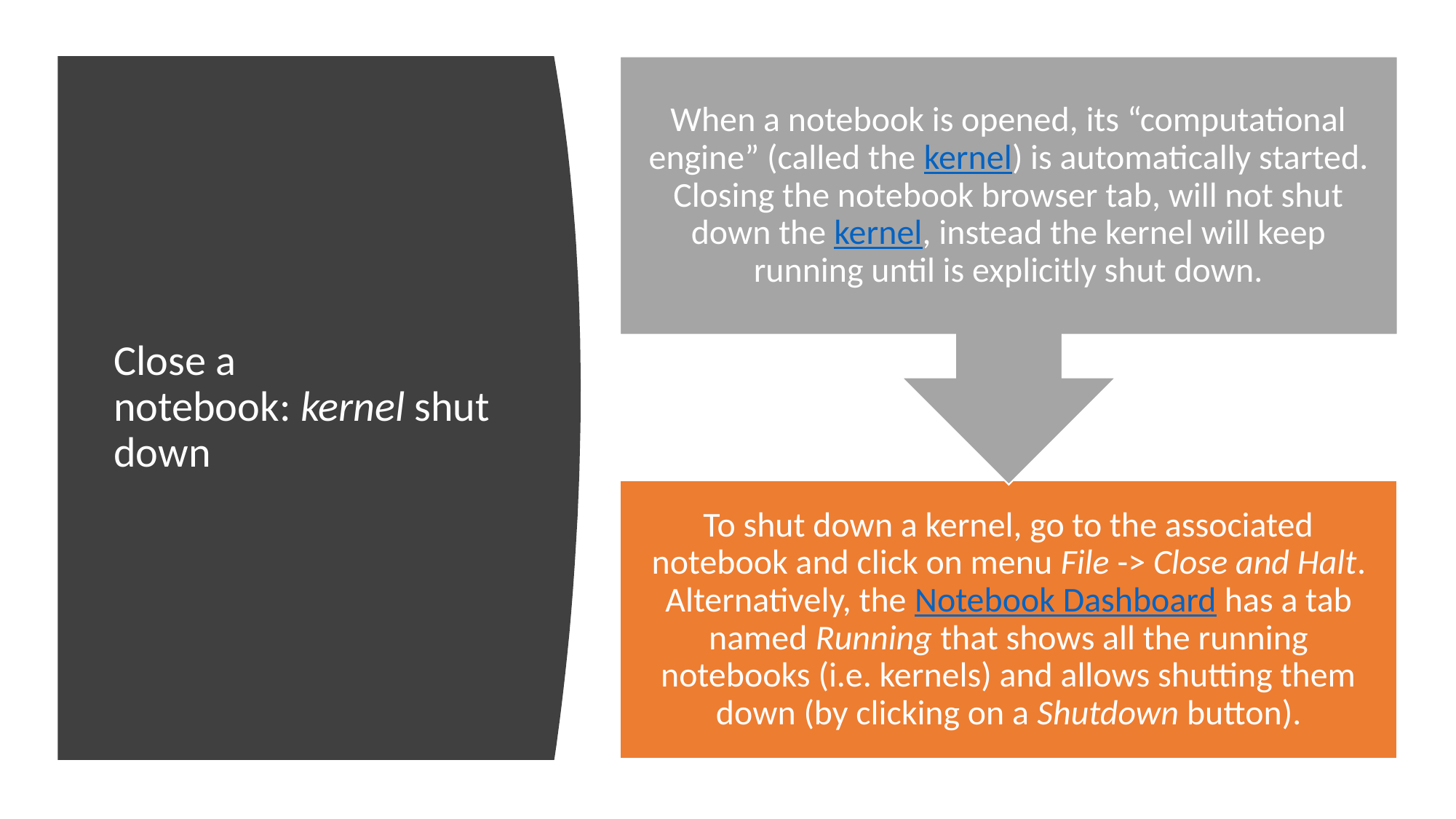

To shut down a kernel, go to the associated notebook and click on menu File -> Close and Halt. Alternatively, the Notebook Dashboard has a tab named Running that shows all the running notebooks (i.e. kernels) and allows shutting them down (by clicking on a Shutdown button).
When a notebook is opened, its “computational engine” (called the kernel) is automatically started. Closing the notebook browser tab, will not shut down the kernel, instead the kernel will keep running until is explicitly shut down.

# Close a notebook: kernel shut down